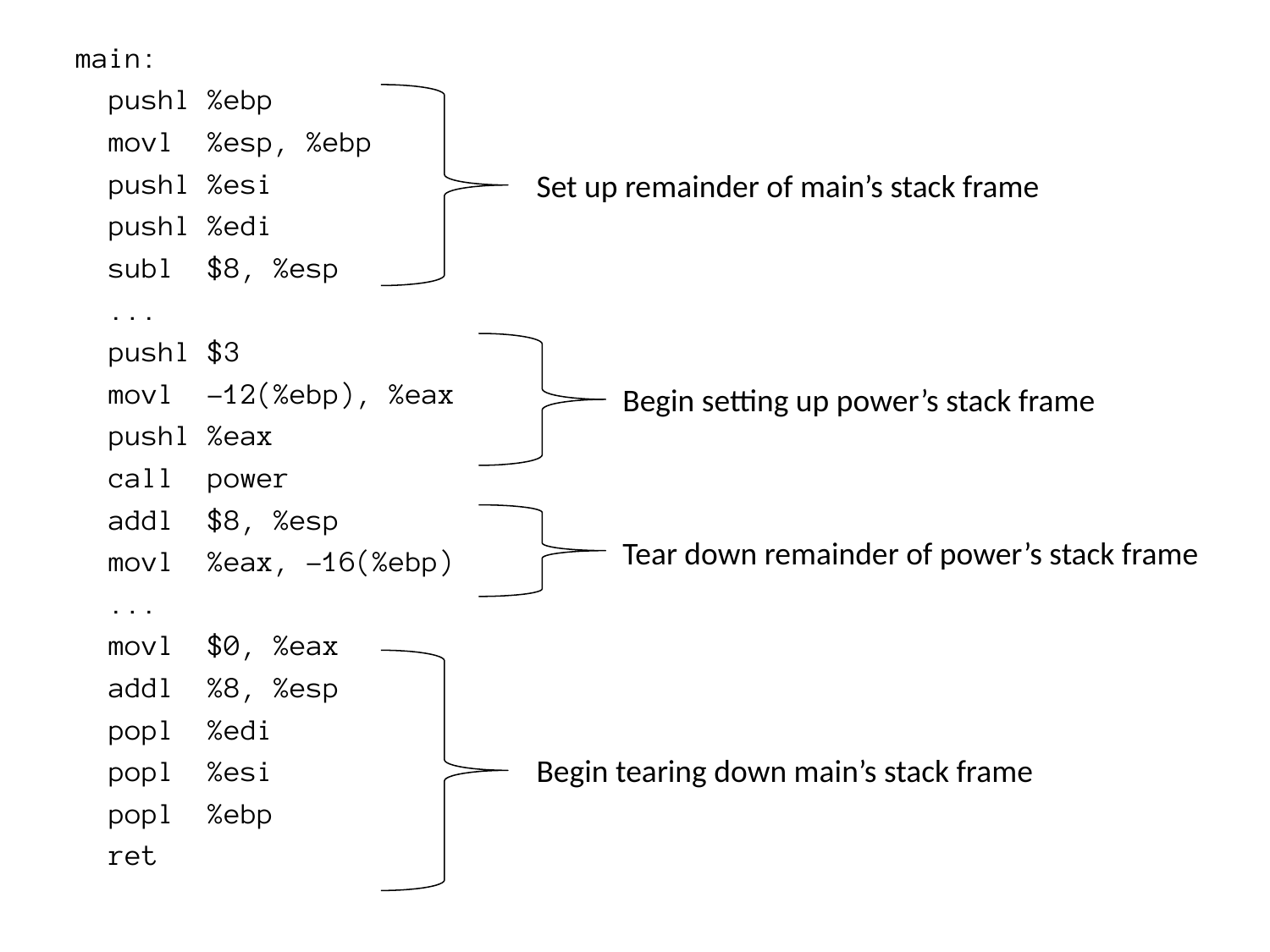

main:
  pushl %ebp
  movl  %esp, %ebp
  pushl %esi
  pushl %edi
  subl  $8, %esp
  ...
  pushl $3
  movl  -12(%ebp), %eax
  pushl %eax
  call  power
  addl  $8, %esp
  movl  %eax, -16(%ebp)
  ...
  movl  $0, %eax
  addl  %8, %esp
  popl  %edi
  popl  %esi
  popl  %ebp
  ret

Set up remainder of main’s stack frame

Begin setting up power’s stack frame

Tear down remainder of power’s stack frame

Begin tearing down main’s stack frame